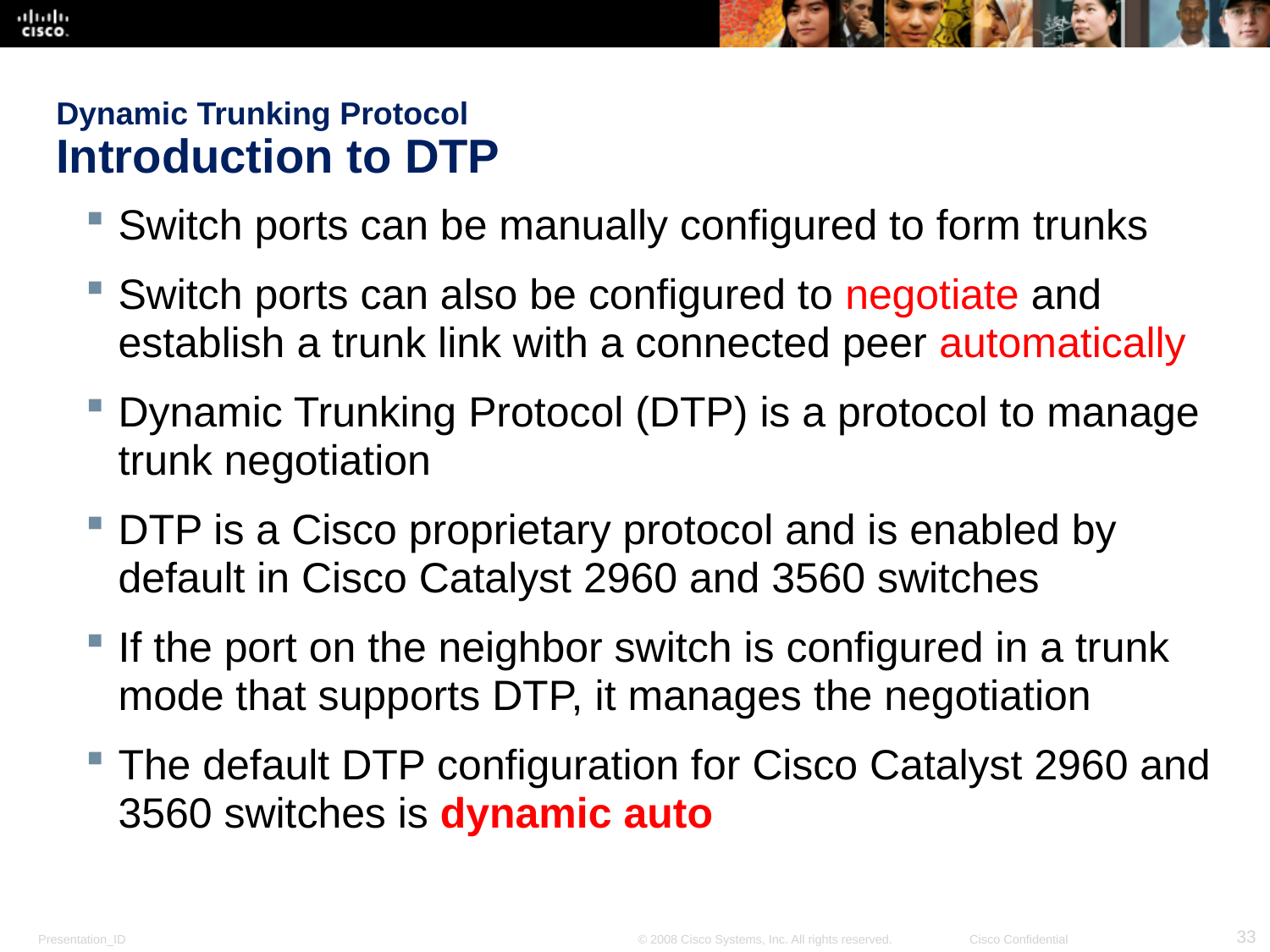

# Dynamic Trunking Protocol Introduction to DTP
Switch ports can be manually configured to form trunks
Switch ports can also be configured to negotiate and establish a trunk link with a connected peer automatically
Dynamic Trunking Protocol (DTP) is a protocol to manage trunk negotiation
DTP is a Cisco proprietary protocol and is enabled by default in Cisco Catalyst 2960 and 3560 switches
If the port on the neighbor switch is configured in a trunk mode that supports DTP, it manages the negotiation
The default DTP configuration for Cisco Catalyst 2960 and 3560 switches is dynamic auto